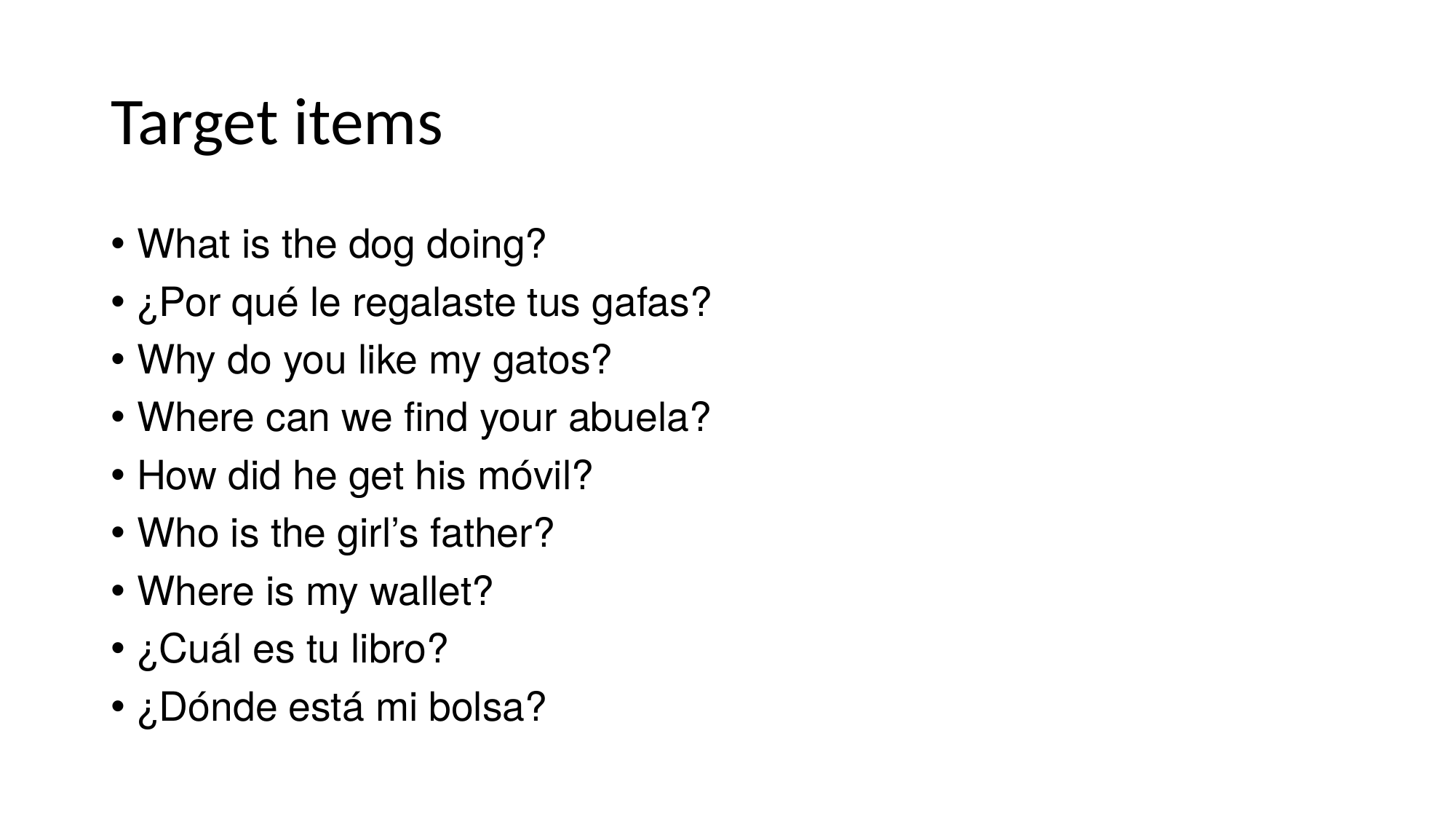

# Target items
What is the dog doing?
¿Por qué le regalaste tus gafas?
Why do you like my gatos?
Where can we find your abuela?
How did he get his móvil?
Who is the girl’s father?
Where is my wallet?
¿Cuál es tu libro?
¿Dónde está mi bolsa?